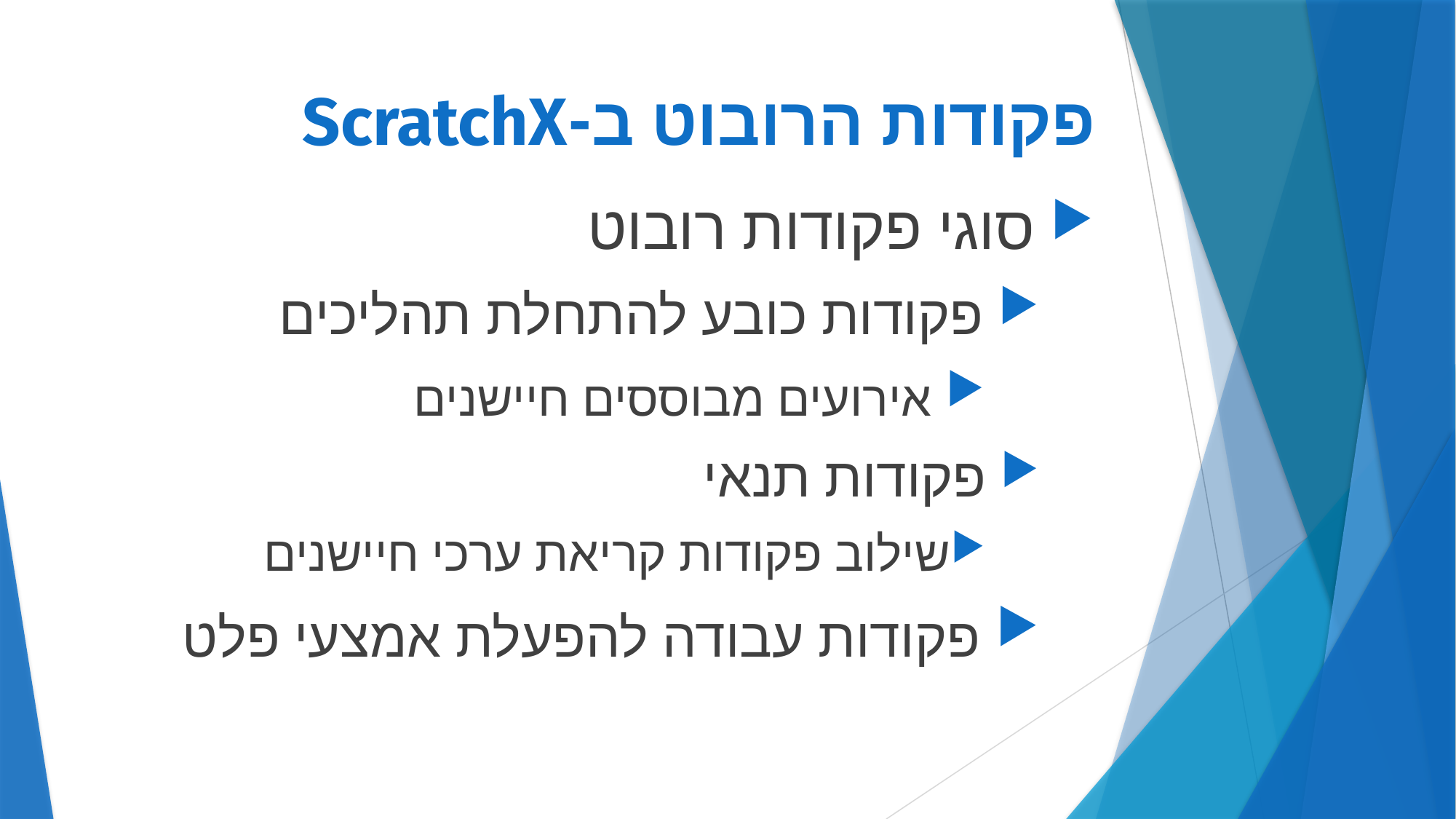

# פקודות הרובוט ב-ScratchX
 סוגי פקודות רובוט
 פקודות כובע להתחלת תהליכים
 אירועים מבוססים חיישנים
 פקודות תנאי
שילוב פקודות קריאת ערכי חיישנים
 פקודות עבודה להפעלת אמצעי פלט